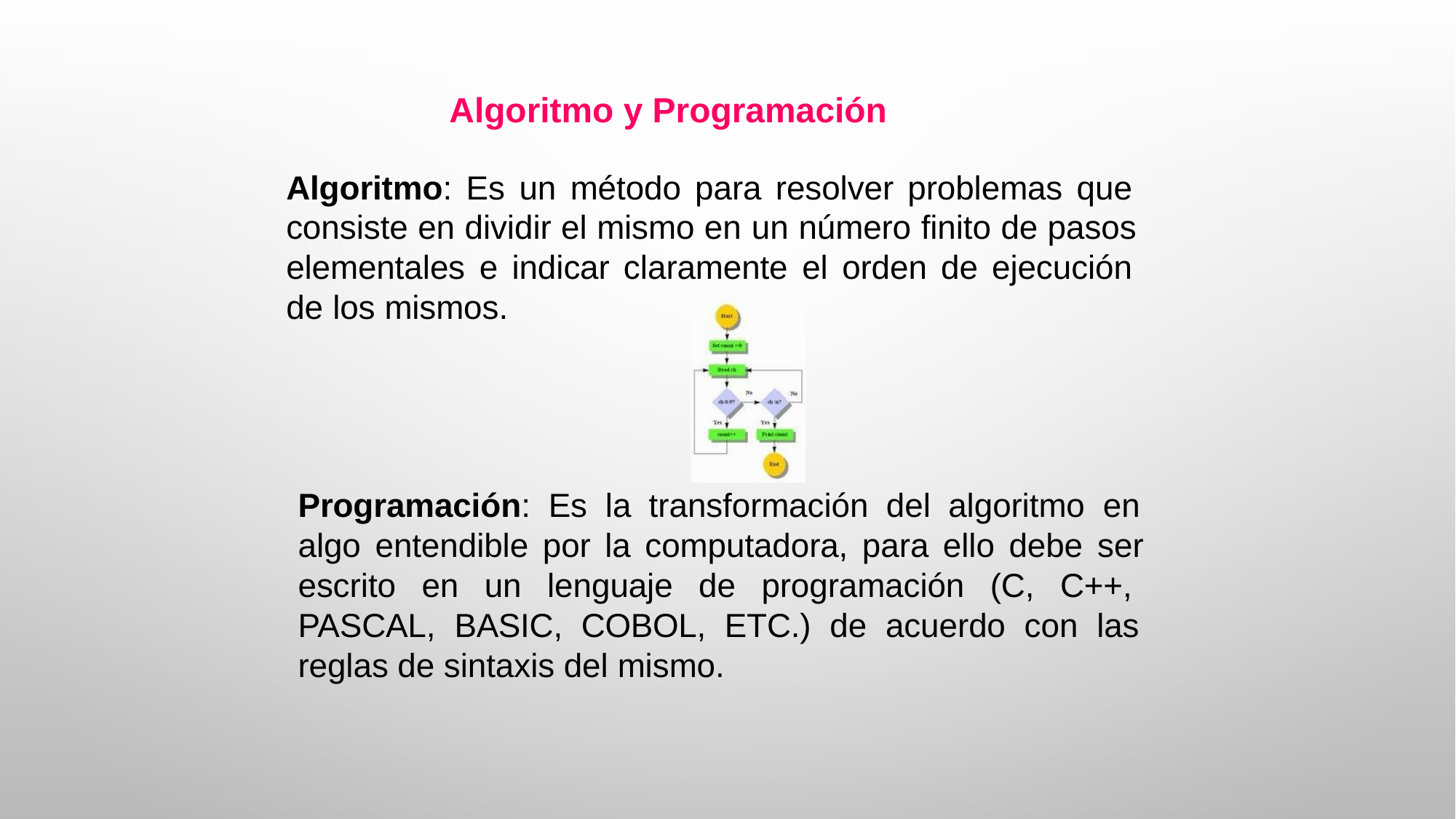

Algoritmo y Programación
Algoritmo: Es un método para resolver problemas que  consiste en dividir el mismo en un número finito de pasos  elementales e indicar claramente el orden de ejecución  de los mismos.

Programación: Es la transformación del algoritmo en  algo entendible por la computadora, para ello debe ser  escrito en un lenguaje de programación (C, C++,  PASCAL, BASIC, COBOL, ETC.) de acuerdo con las  reglas de sintaxis del mismo.